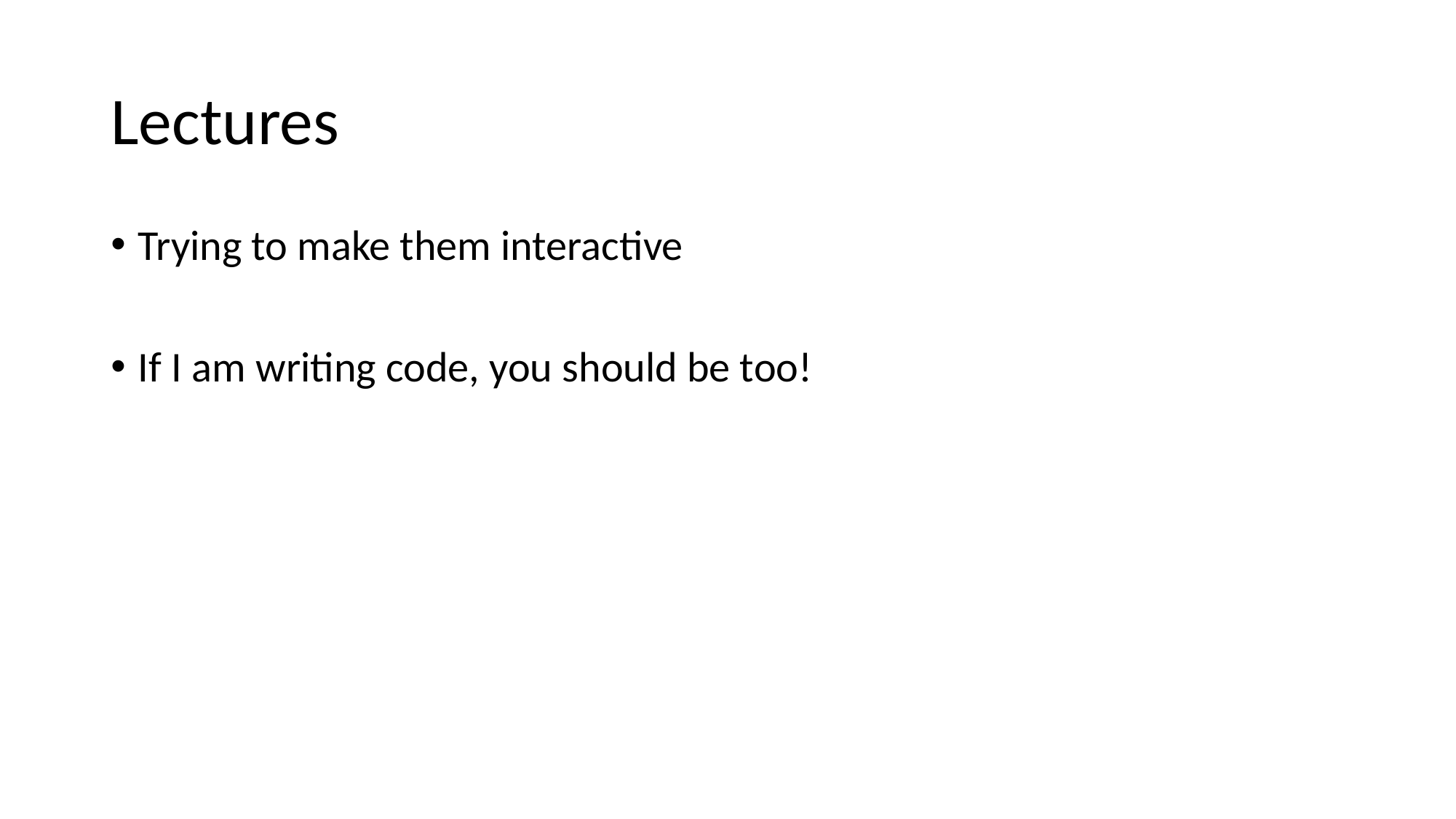

# Lectures
Trying to make them interactive

If I am writing code, you should be too!